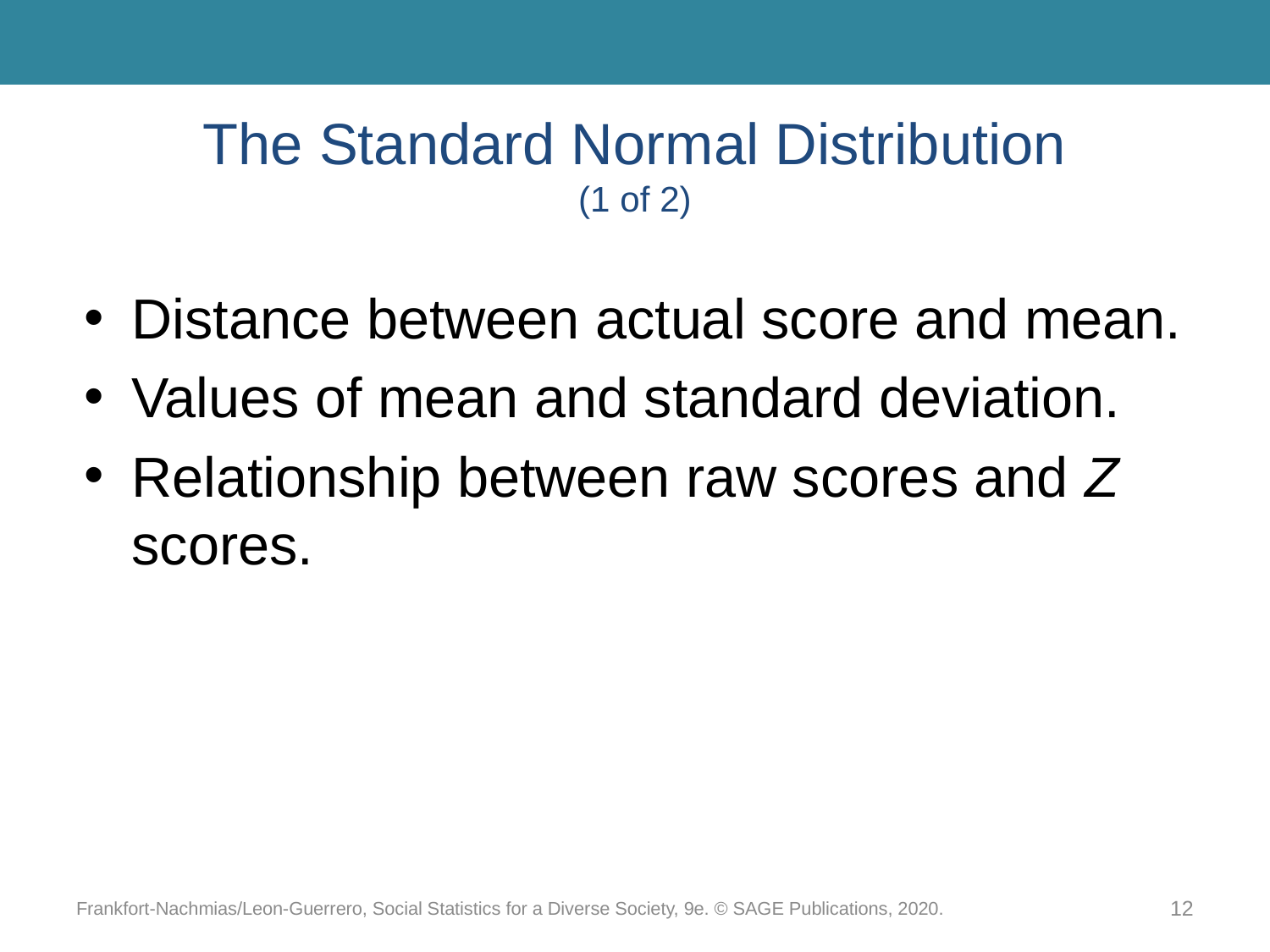

# The Standard Normal Distribution (1 of 2)
Distance between actual score and mean.
Values of mean and standard deviation.
Relationship between raw scores and Z scores.

Frankfort-Nachmias/Leon-Guerrero, Social Statistics for a Diverse Society, 9e. © SAGE Publications, 2020.
12